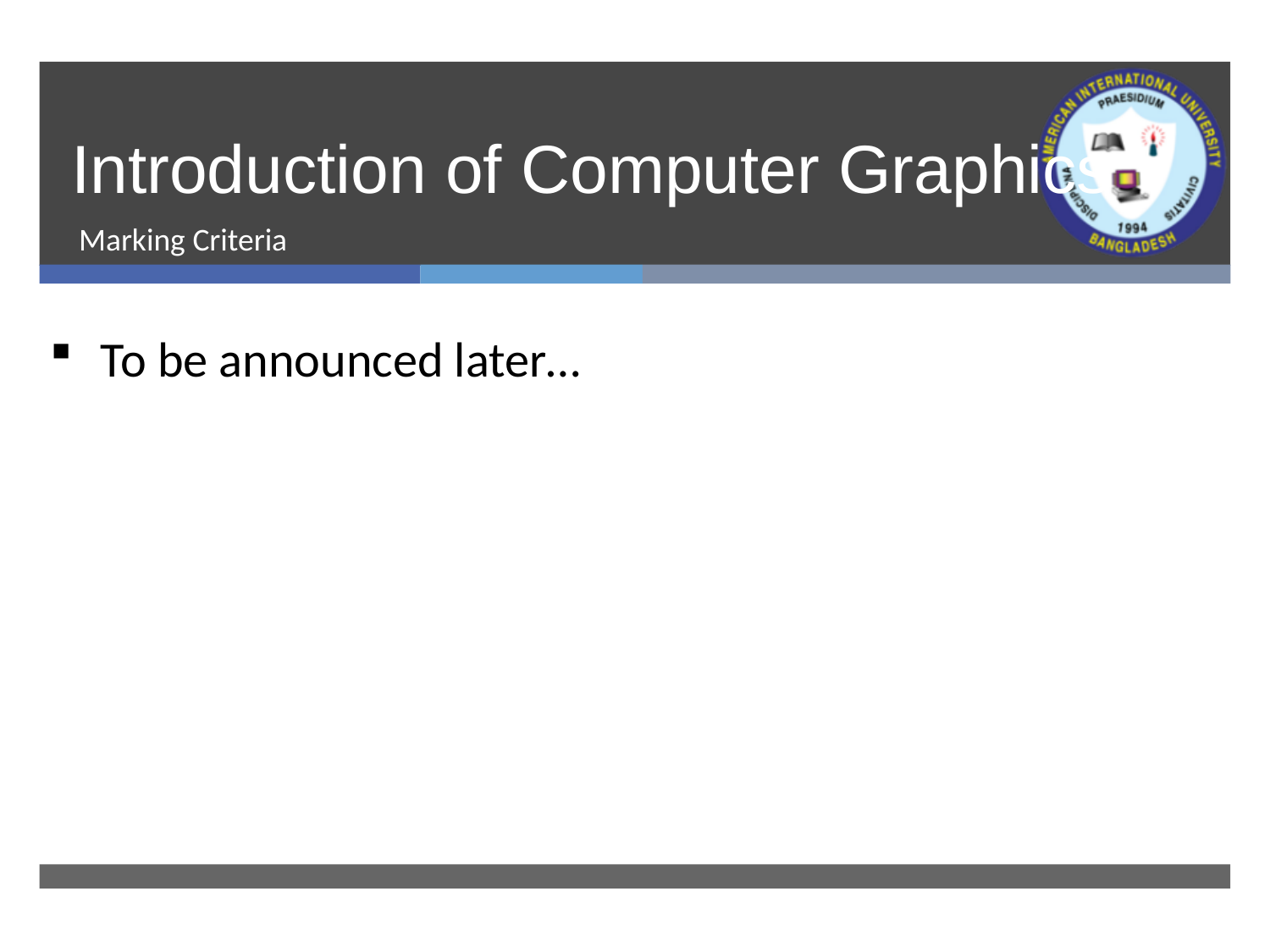

# Introduction of Computer Graphics
Marking Criteria
 To be announced later…